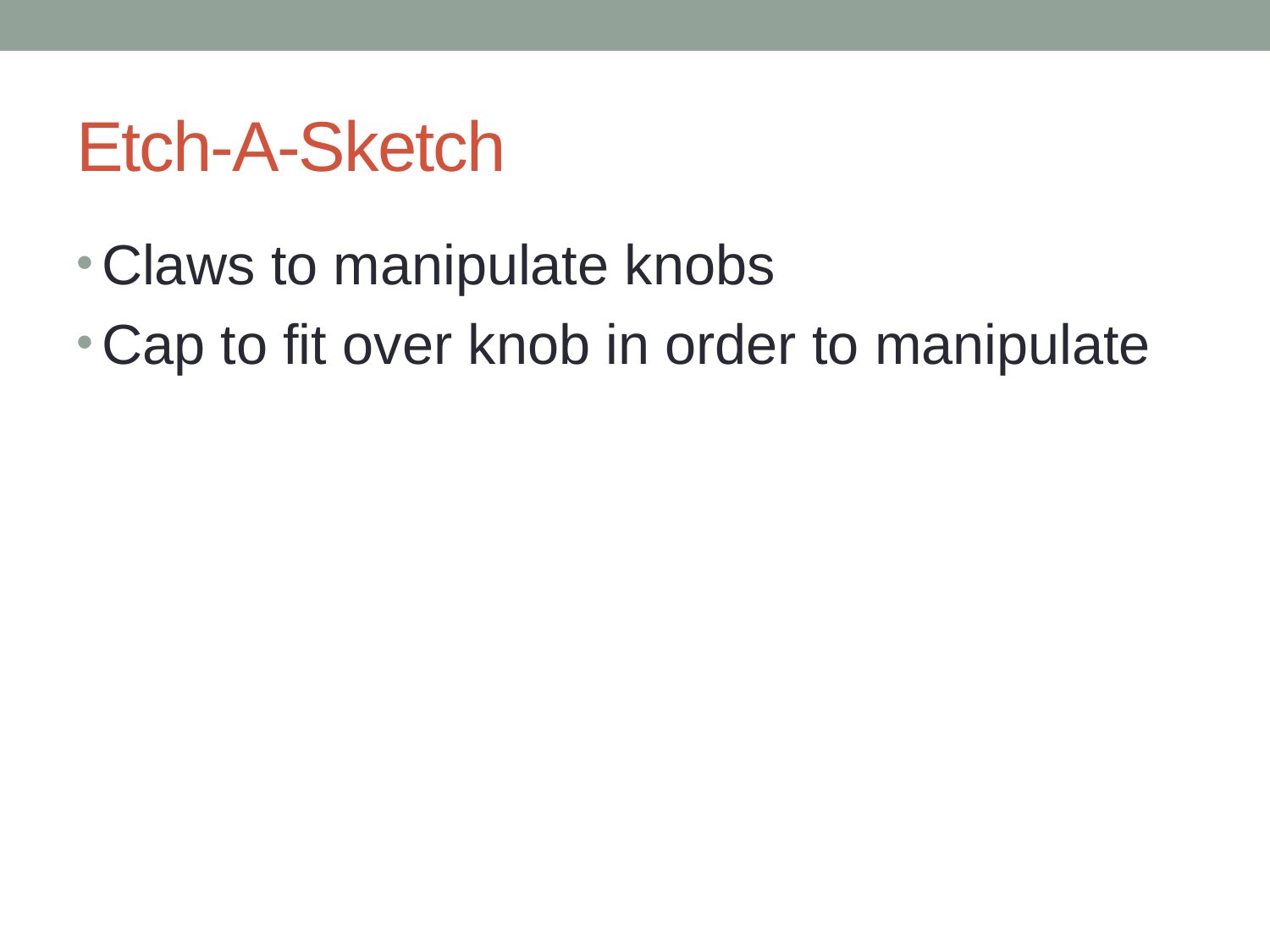

# Etch-A-Sketch
Claws to manipulate knobs
Cap to fit over knob in order to manipulate